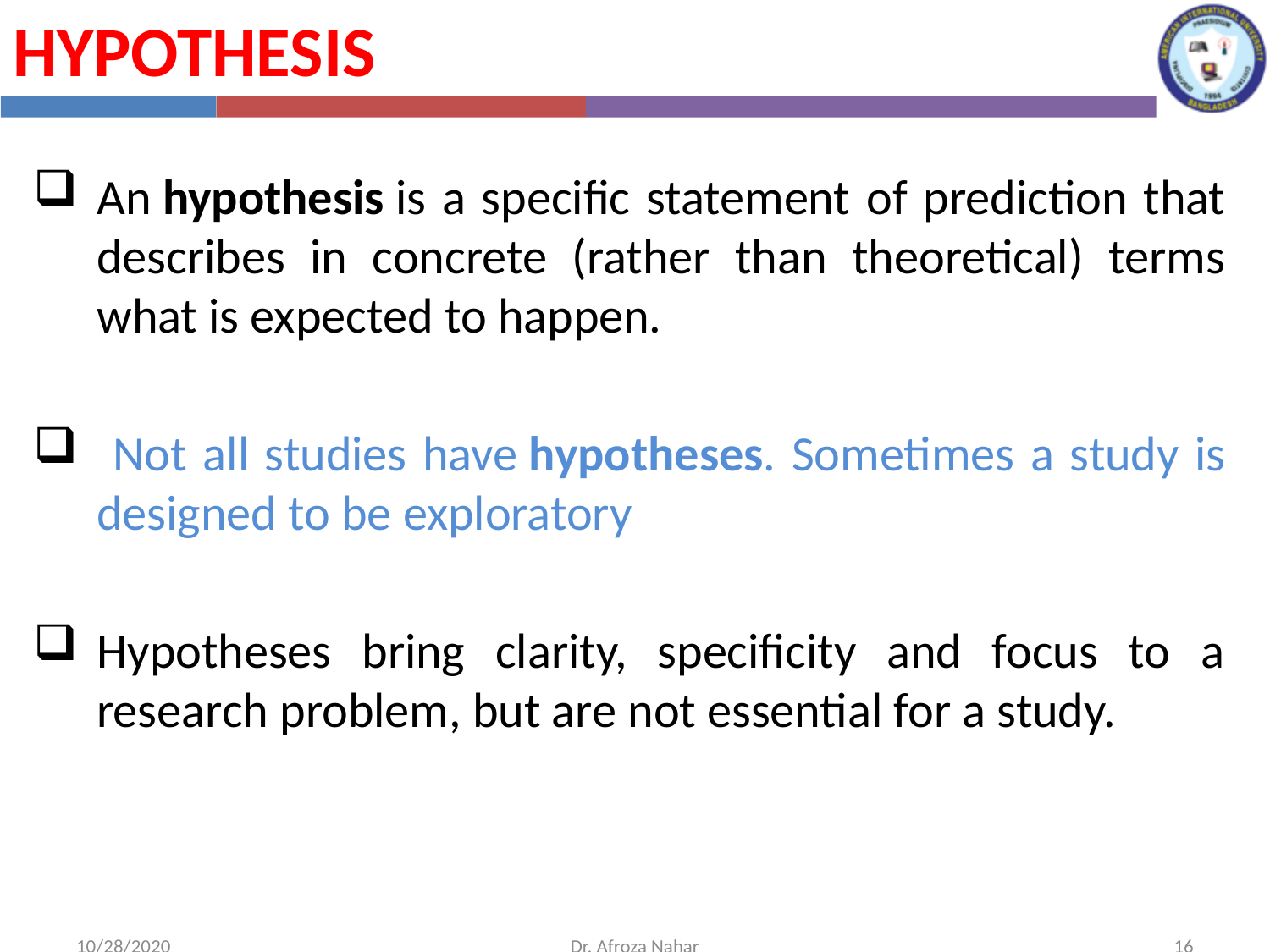

Hypothesis
An hypothesis is a specific statement of prediction that describes in concrete (rather than theoretical) terms what is expected to happen.

 Not all studies have hypotheses. Sometimes a study is designed to be exploratory

Hypotheses bring clarity, specificity and focus to a research problem, but are not essential for a study.

10/28/2020
Dr. Afroza Nahar
16